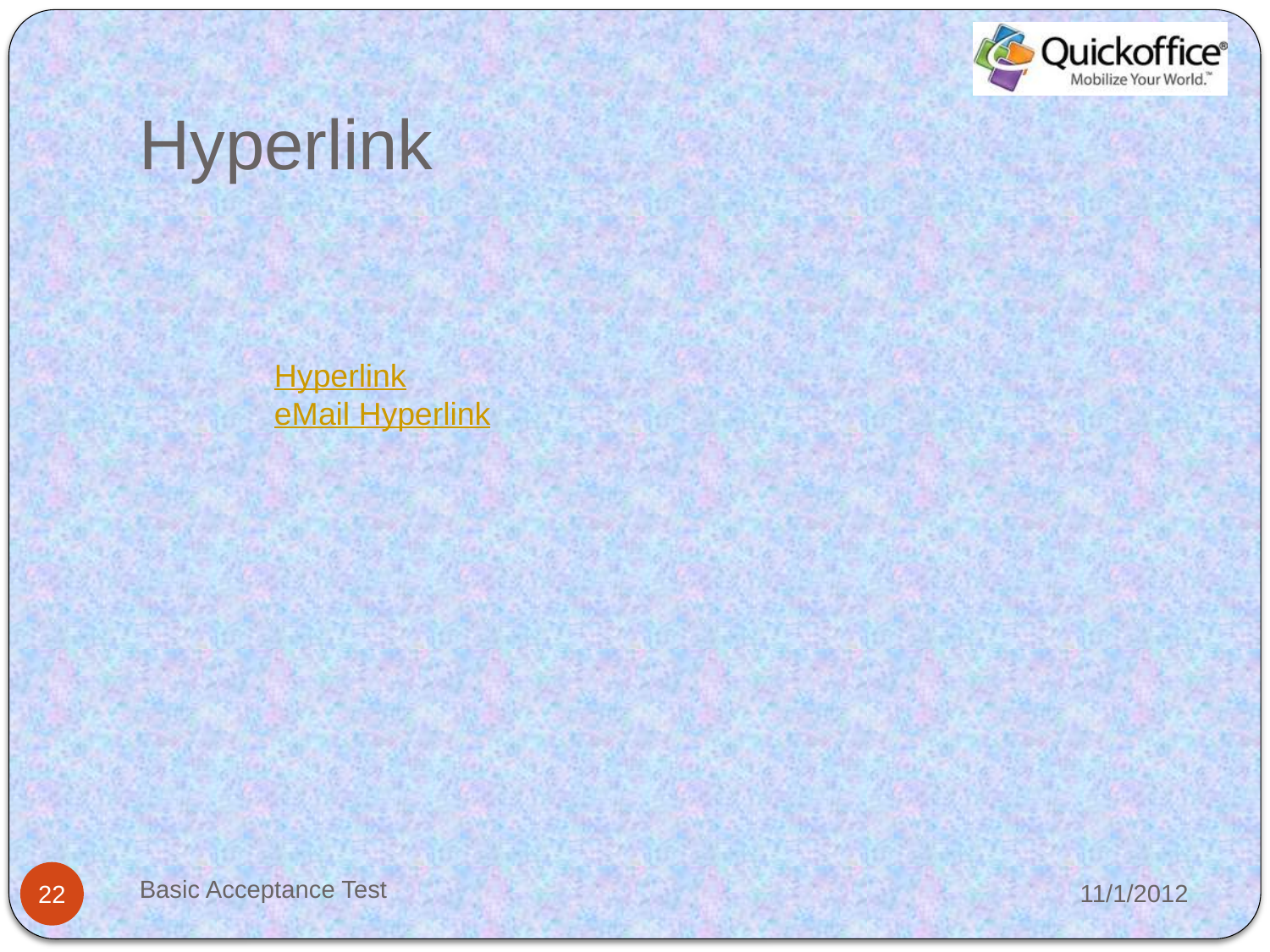

# Hyperlink
Hyperlink
eMail Hyperlink

Basic Acceptance Test
11/1/2012
22